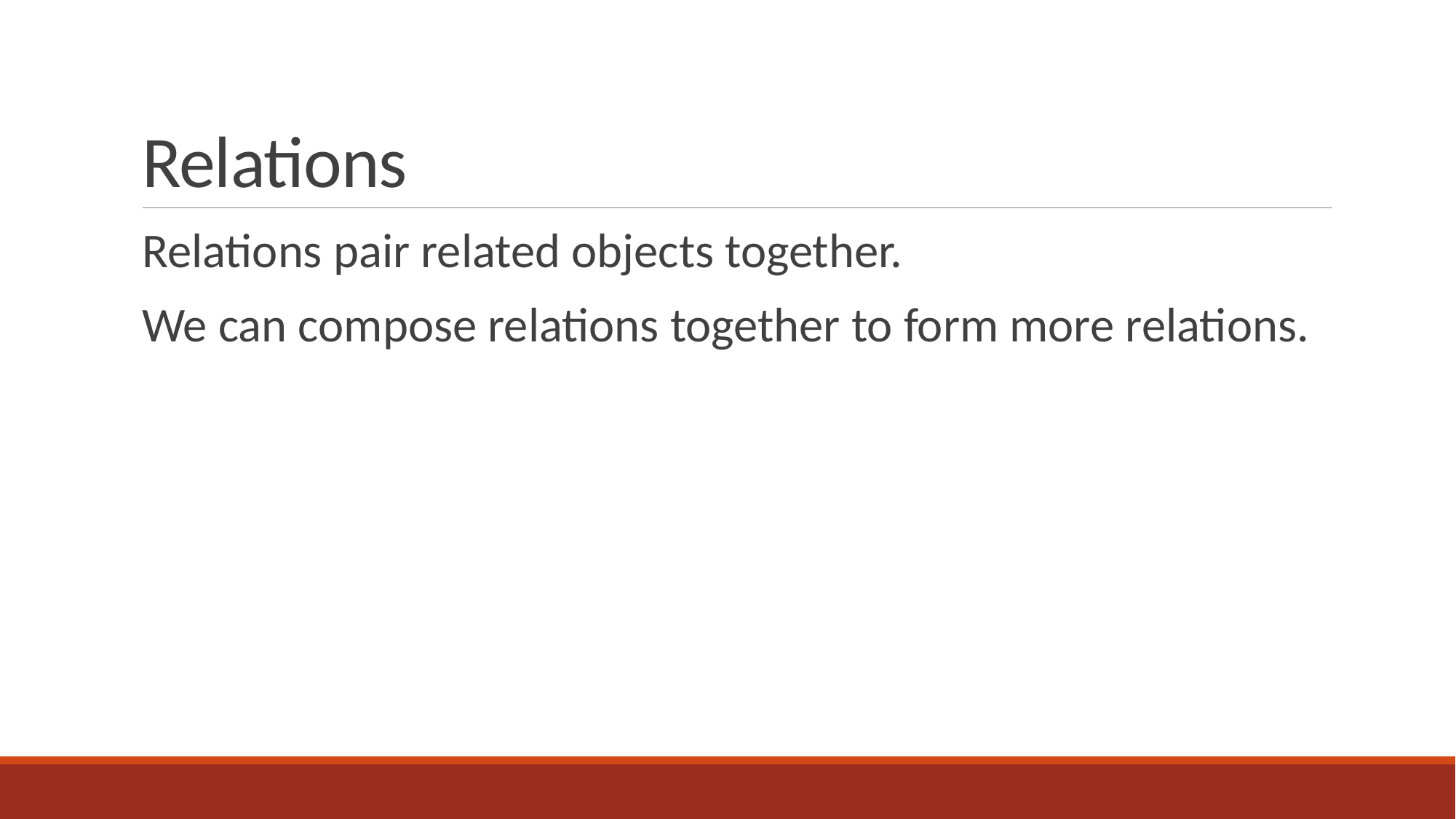

# Relations
Relations pair related objects together.
We can compose relations together to form more relations.